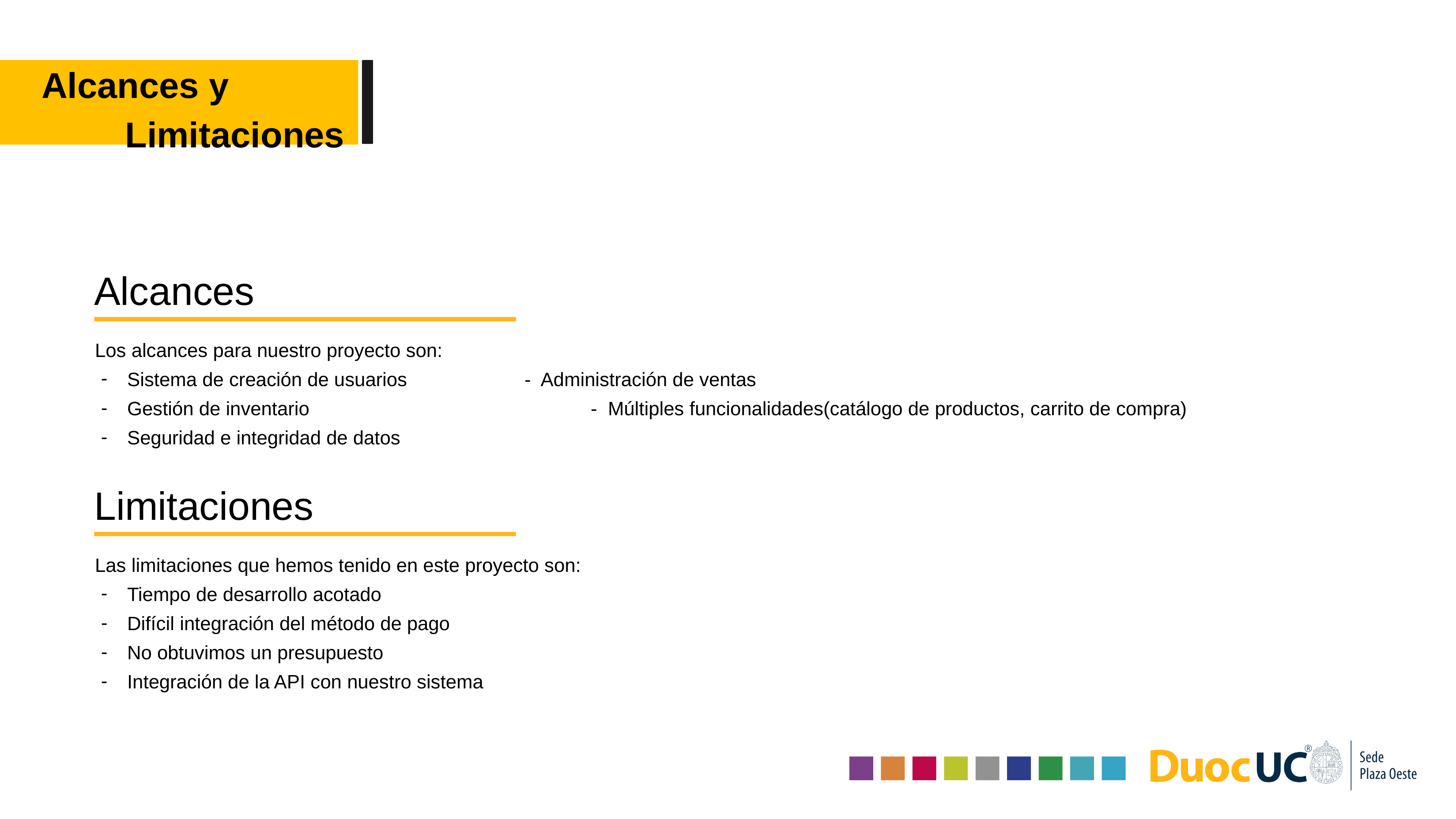

Alcances y                    —----Limitaciones
Alcances

Los alcances para nuestro proyecto son:
Sistema de creación de usuarios		-  Administración de ventas
Gestión de inventario					-  Múltiples funcionalidades(catálogo de productos, carrito de compra)
Seguridad e integridad de datos

Limitaciones

Las limitaciones que hemos tenido en este proyecto son:
Tiempo de desarrollo acotado
Difícil integración del método de pago
No obtuvimos un presupuesto
Integración de la API con nuestro sistema